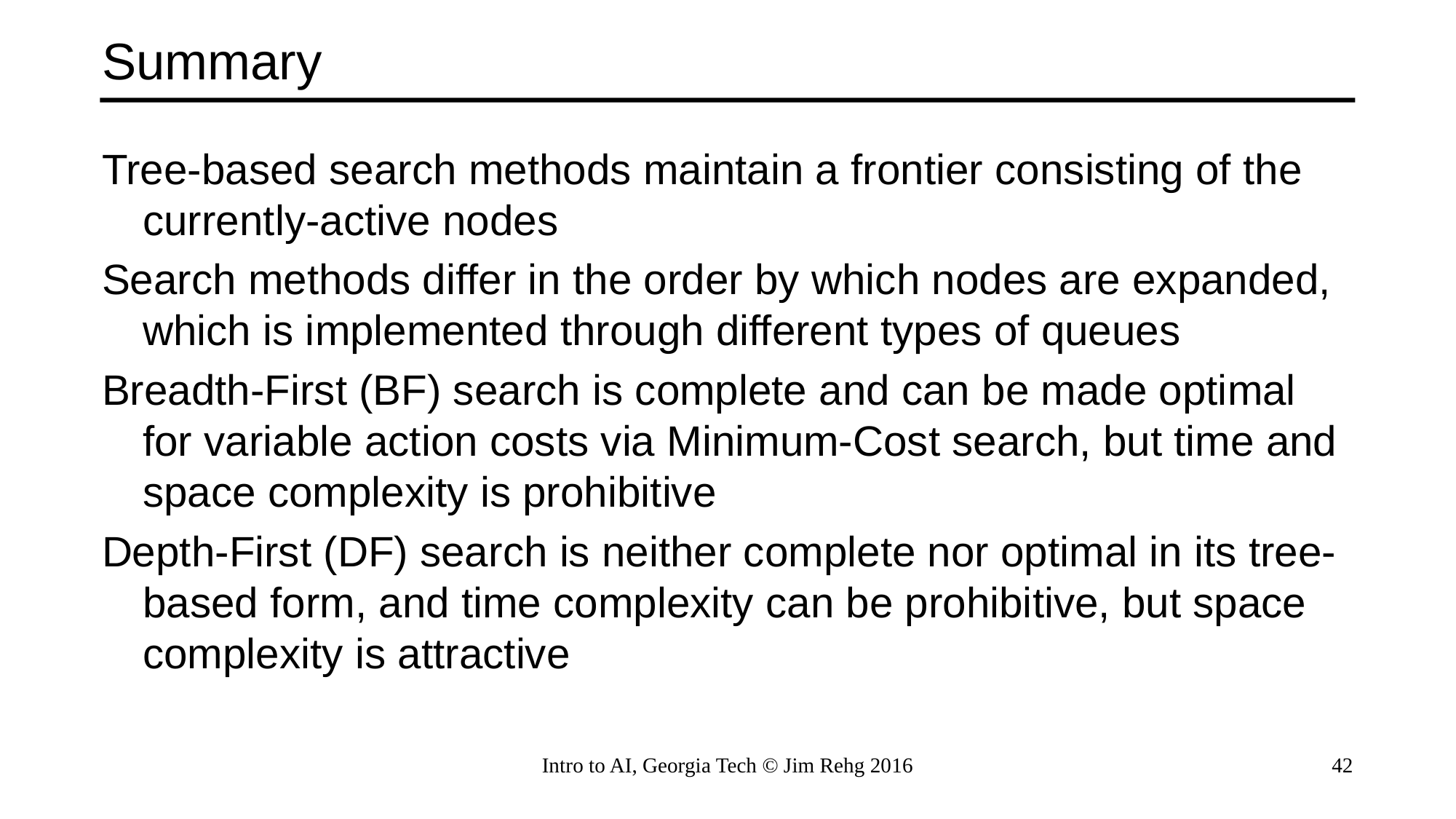

# Summary
Tree-based search methods maintain a frontier consisting of the currently-active nodes
Search methods differ in the order by which nodes are expanded, which is implemented through different types of queues
Breadth-First (BF) search is complete and can be made optimal for variable action costs via Minimum-Cost search, but time and space complexity is prohibitive
Depth-First (DF) search is neither complete nor optimal in its tree-based form, and time complexity can be prohibitive, but space complexity is attractive
Intro to AI, Georgia Tech © Jim Rehg 2016
42